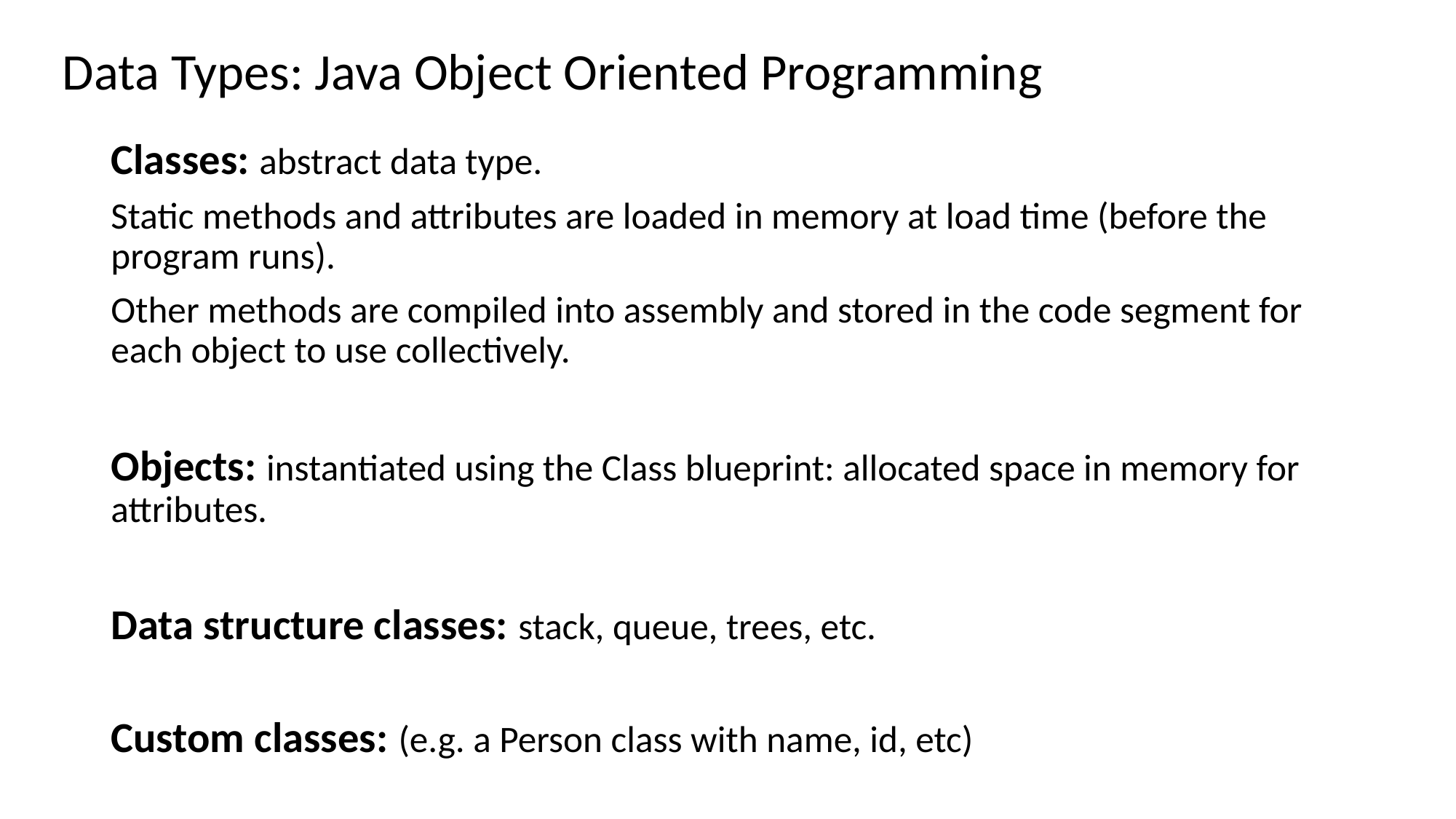

# Data Types: Java Object Oriented Programming
Classes: abstract data type.
Static methods and attributes are loaded in memory at load time (before the program runs).
Other methods are compiled into assembly and stored in the code segment for each object to use collectively.

Objects: instantiated using the Class blueprint: allocated space in memory for attributes.

Data structure classes: stack, queue, trees, etc.

Custom classes: (e.g. a Person class with name, id, etc)